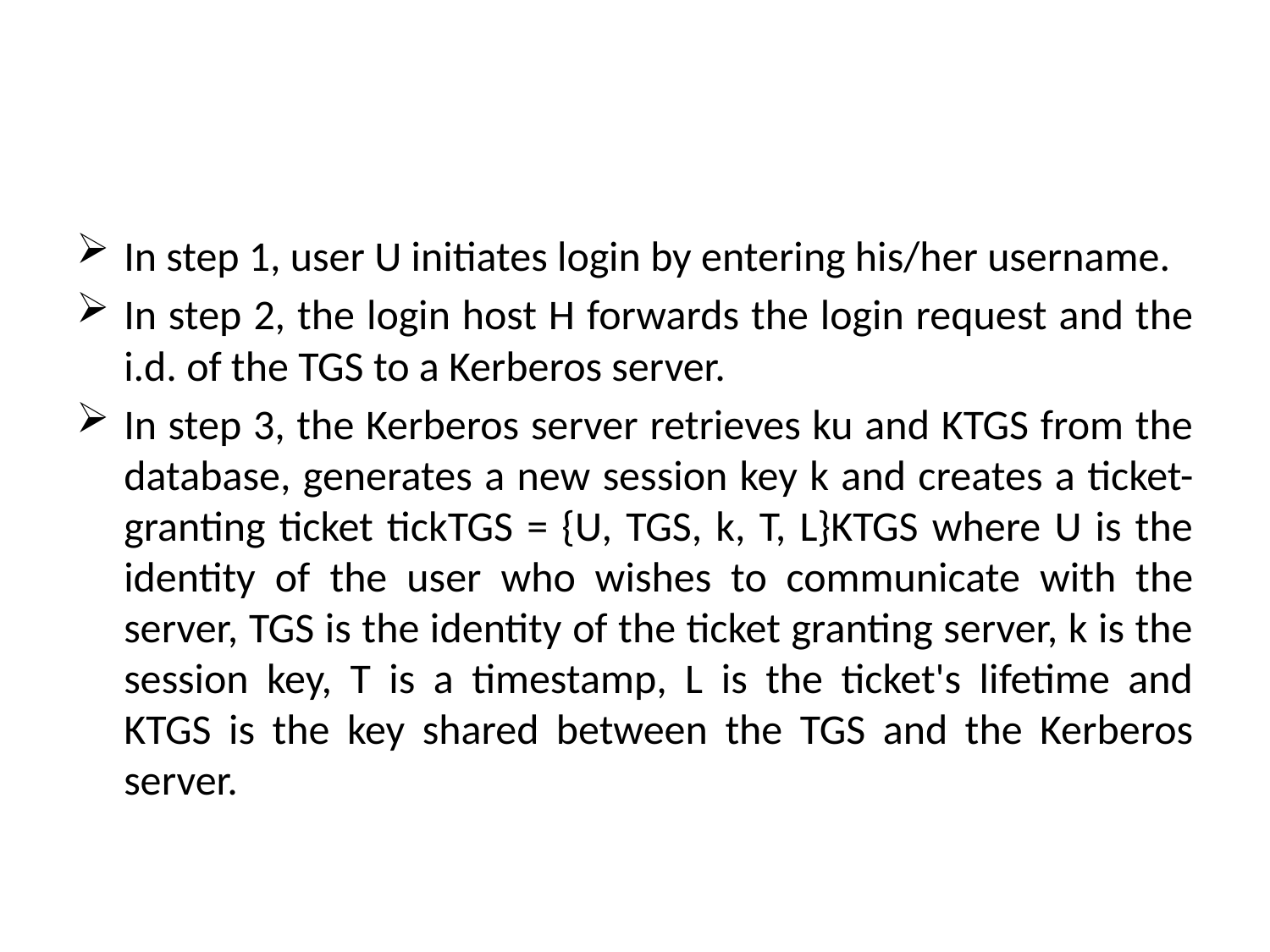

#
In step 1, user U initiates login by entering his/her username.
In step 2, the login host H forwards the login request and the i.d. of the TGS to a Kerberos server.
In step 3, the Kerberos server retrieves ku and KTGS from the database, generates a new session key k and creates a ticket- granting ticket tickTGS = {U, TGS, k, T, L}KTGS where U is the identity of the user who wishes to communicate with the server, TGS is the identity of the ticket granting server, k is the session key, T is a timestamp, L is the ticket's lifetime and KTGS is the key shared between the TGS and the Kerberos server.